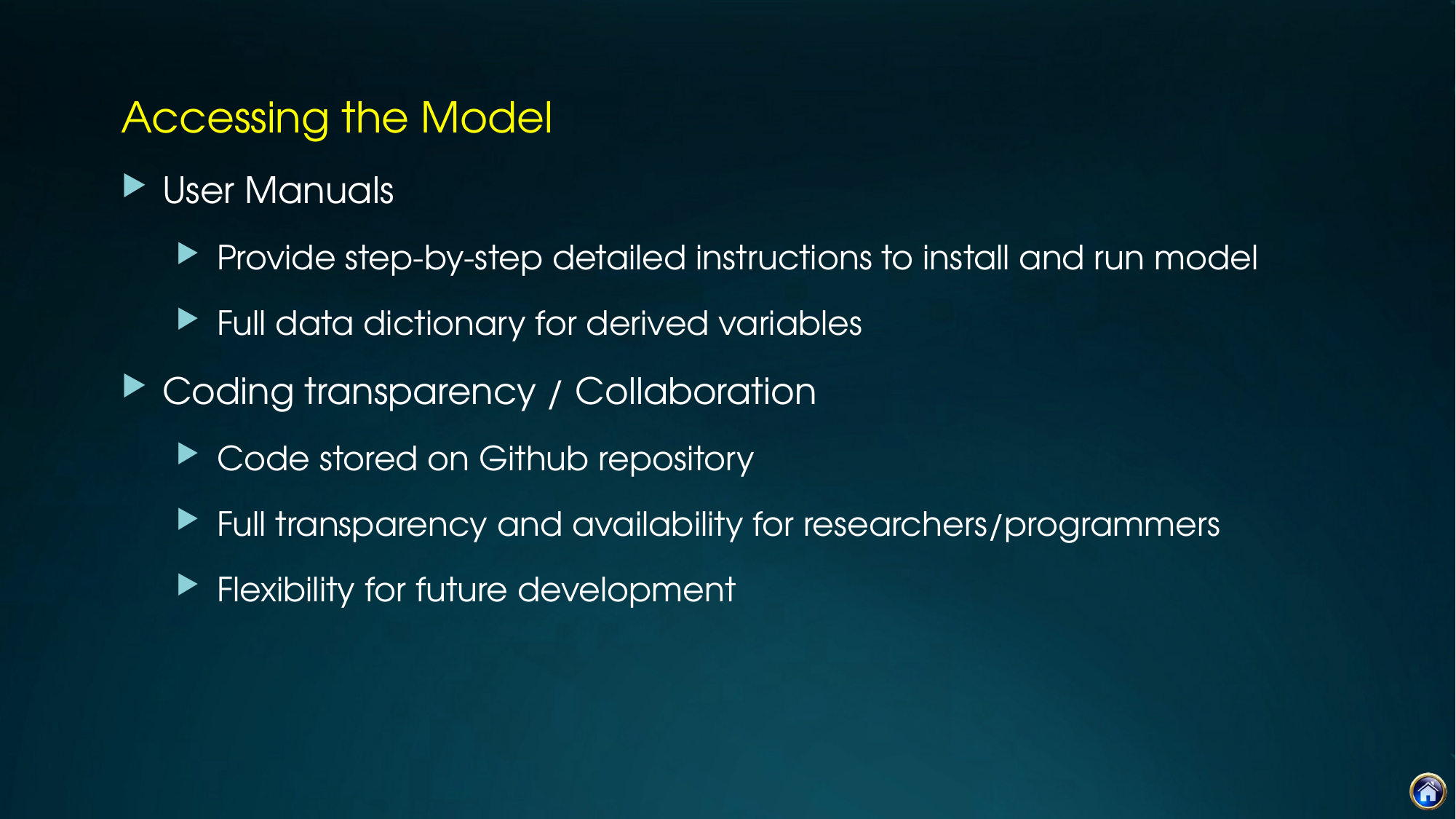

Accessing the Model
User Manuals
Provide step-by-step detailed instructions to install and run model
Full data dictionary for derived variables
Coding transparency / Collaboration
Code stored on Github repository
Full transparency and availability for researchers/programmers
Flexibility for future development